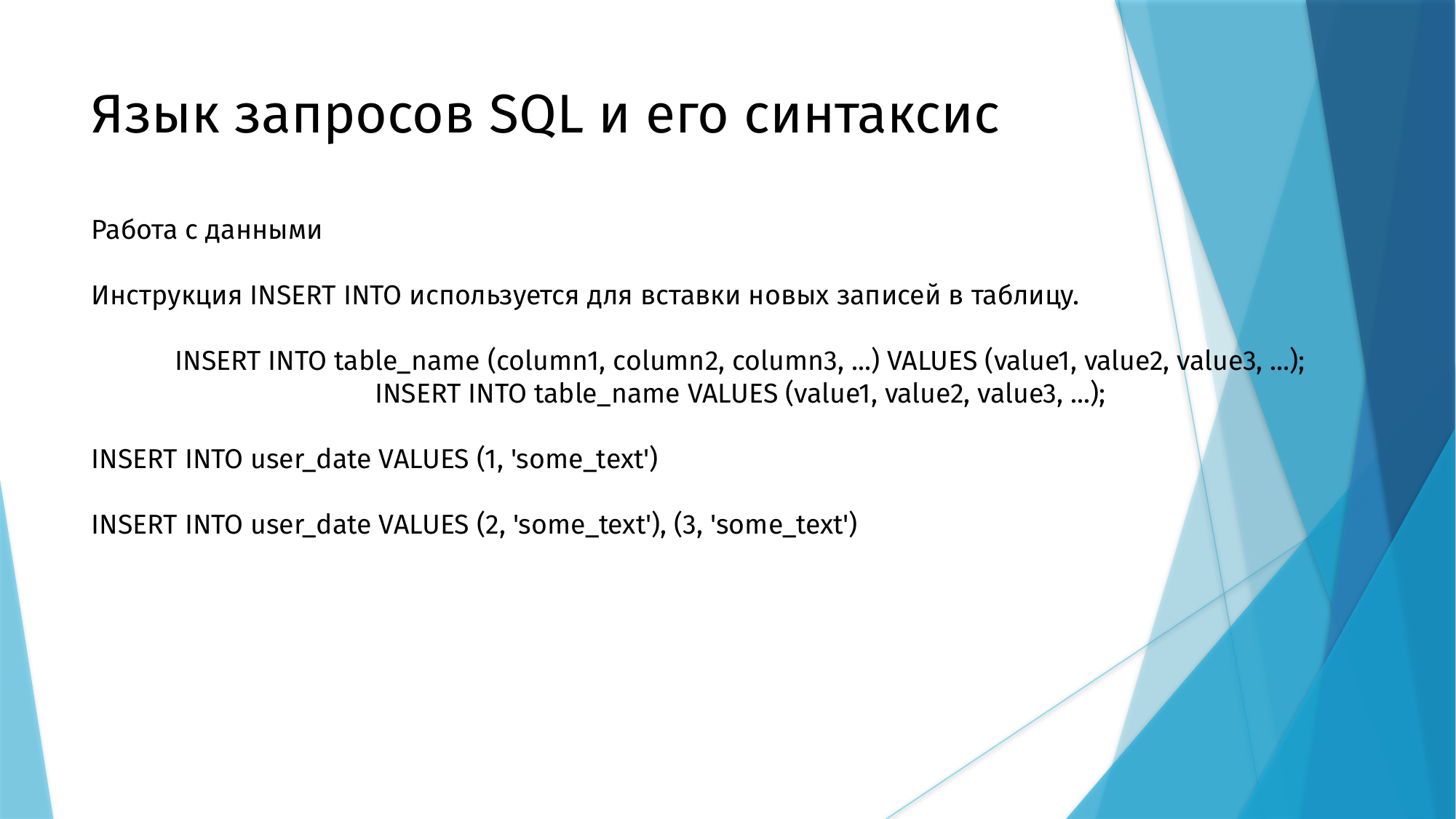

Язык запросов SQL и его синтаксис
Работа с данными

Инструкция INSERT INTO используется для вставки новых записей в таблицу.

INSERT INTO table_name (column1, column2, column3, ...) VALUES (value1, value2, value3, ...);
INSERT INTO table_name VALUES (value1, value2, value3, ...);

INSERT INTO user_date VALUES (1, 'some_text')

INSERT INTO user_date VALUES (2, 'some_text'), (3, 'some_text')